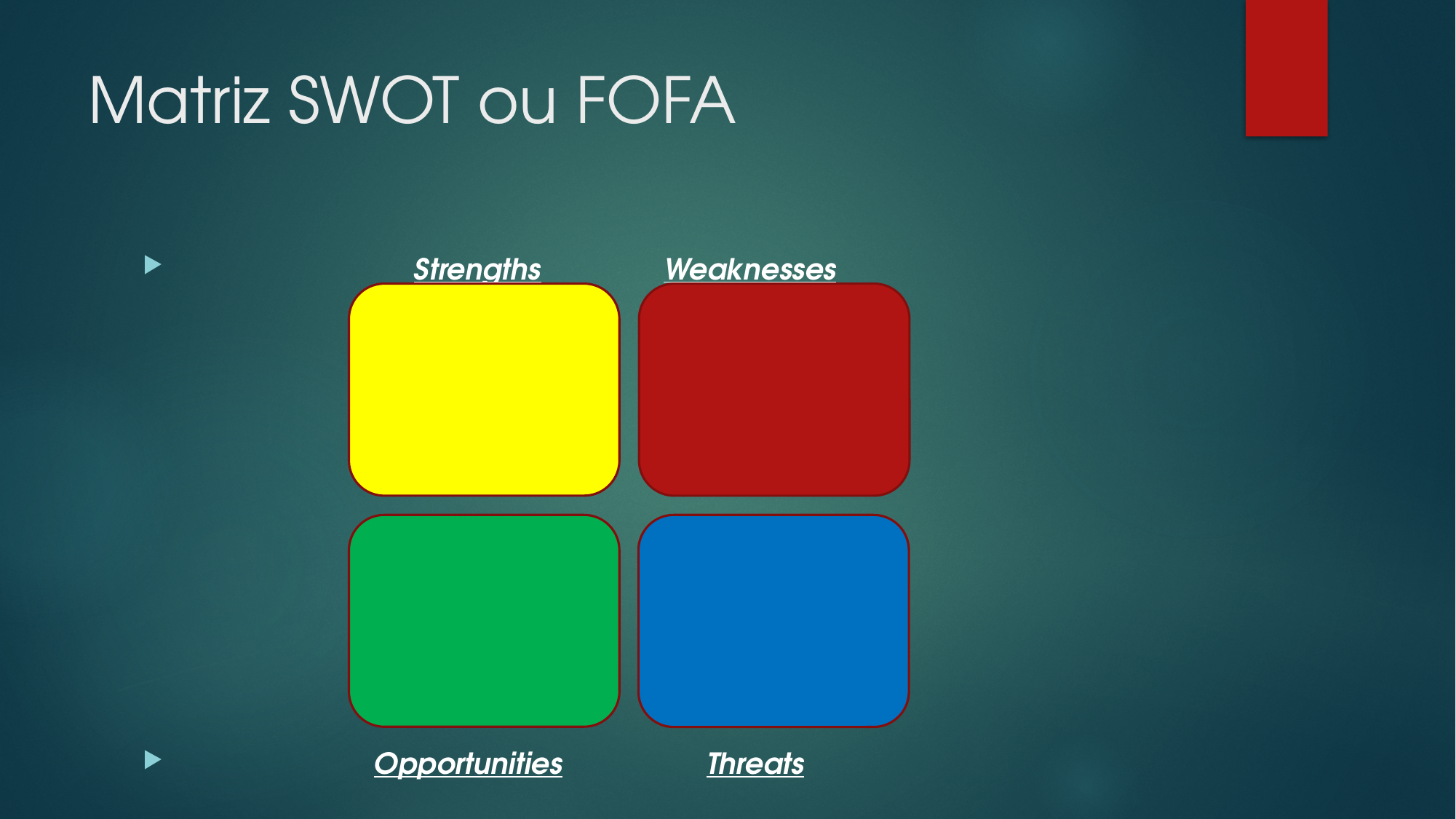

# Matriz SWOT ou FOFA
                             Strengths               Weaknesses

                        Opportunities                  Threats